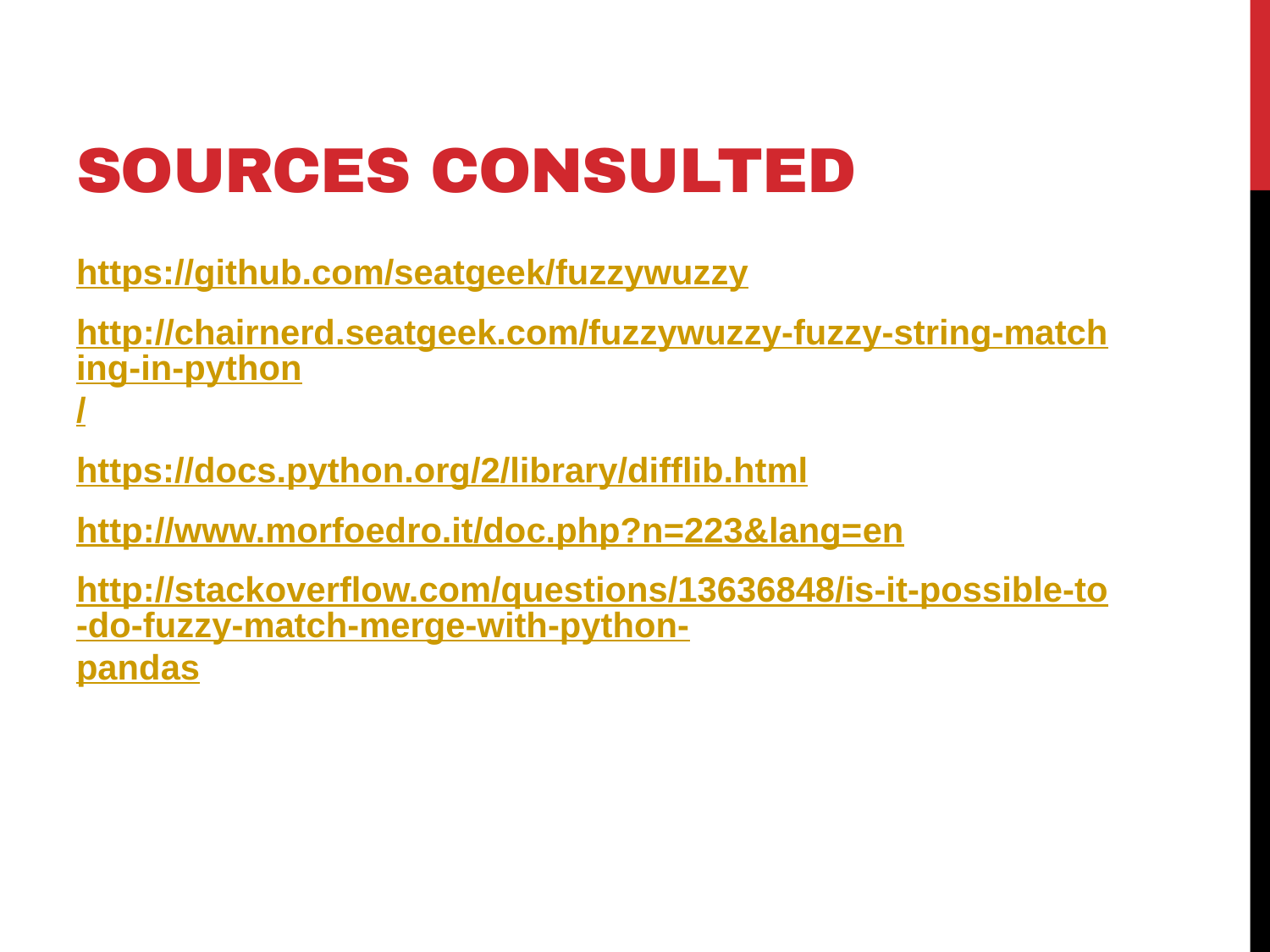

# Sources consulted
https://github.com/seatgeek/fuzzywuzzy
http://chairnerd.seatgeek.com/fuzzywuzzy-fuzzy-string-matching-in-python/
https://docs.python.org/2/library/difflib.html
http://www.morfoedro.it/doc.php?n=223&lang=en
http://stackoverflow.com/questions/13636848/is-it-possible-to-do-fuzzy-match-merge-with-python-pandas